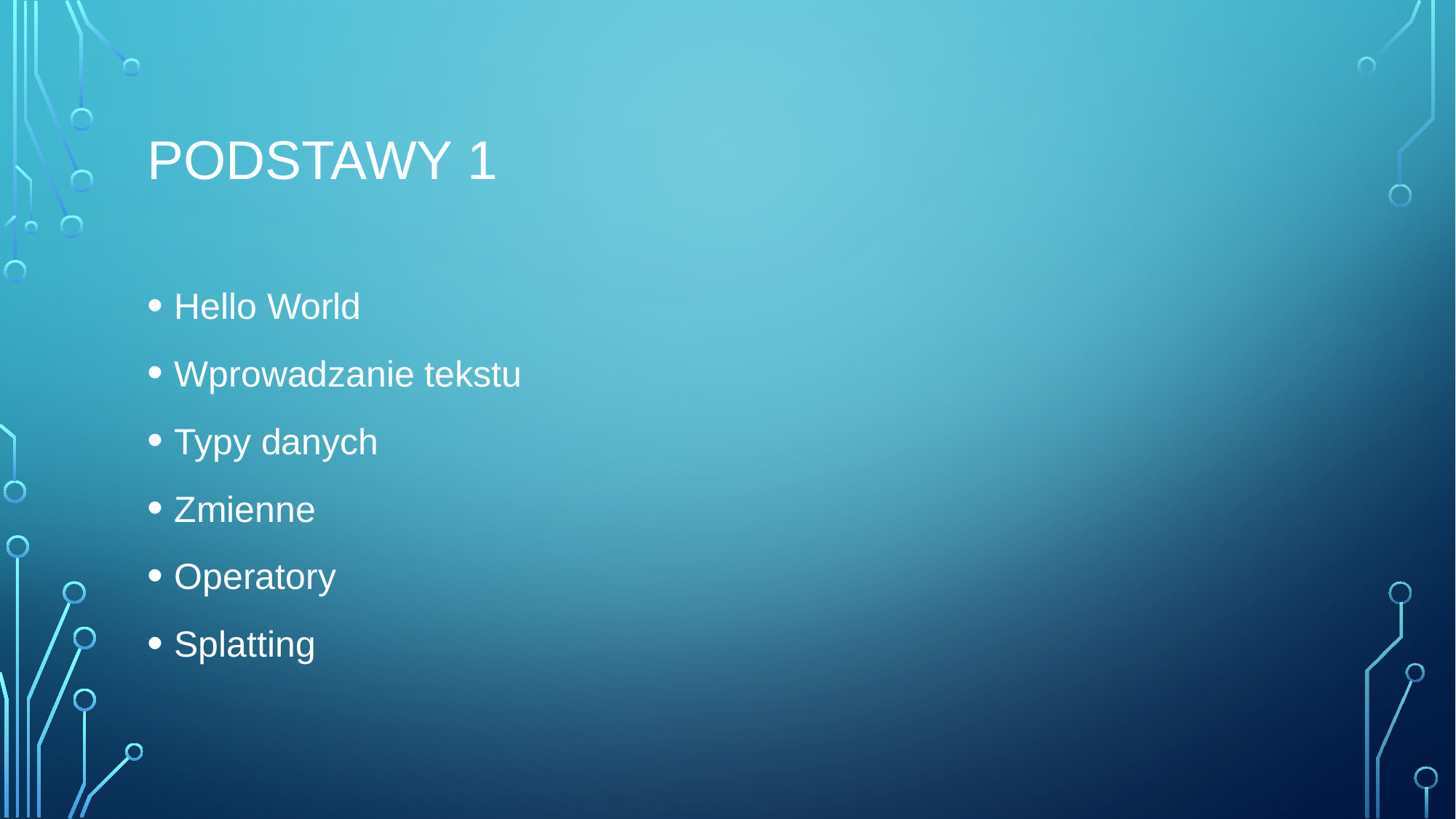

# Podstawy 1
Hello World
Wprowadzanie tekstu
Typy danych
Zmienne
Operatory
Splatting